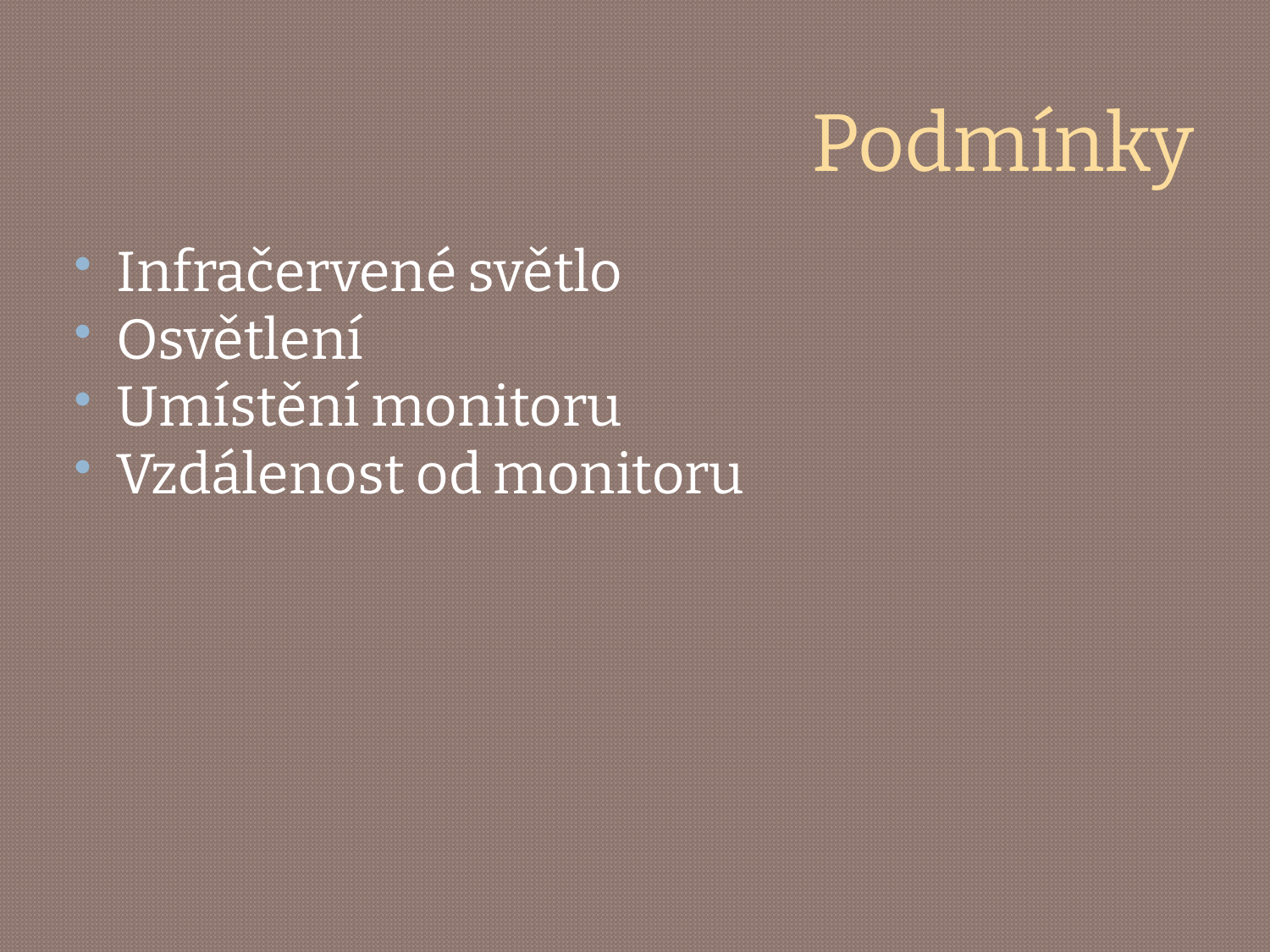

# Podmínky
Infračervené světlo
Osvětlení
Umístění monitoru
Vzdálenost od monitoru